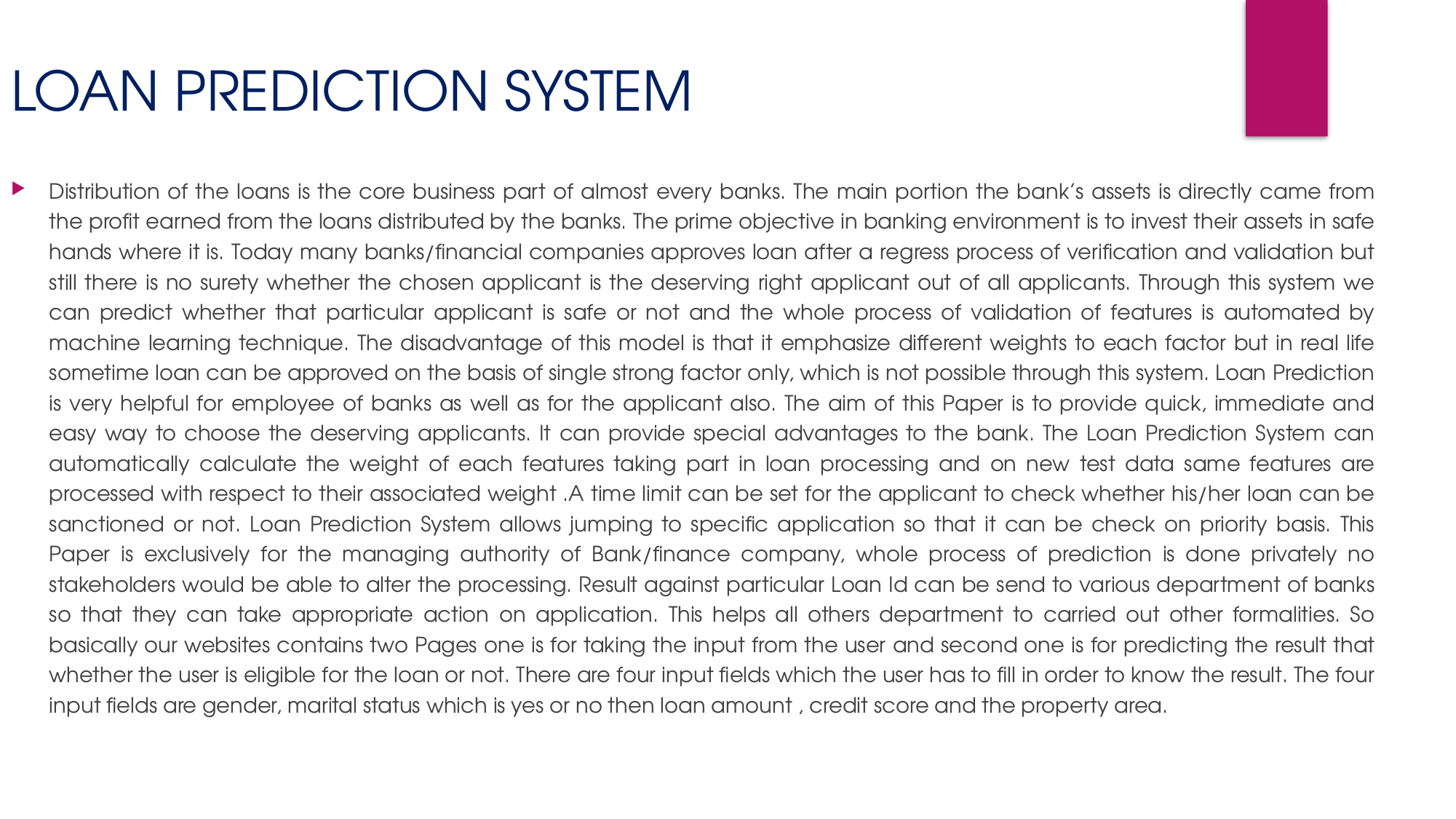

LOAN PREDICTION SYSTEM
Distribution of the loans is the core business part of almost every banks. The main portion the bank’s assets is directly came from the profit earned from the loans distributed by the banks. The prime objective in banking environment is to invest their assets in safe hands where it is. Today many banks/financial companies approves loan after a regress process of verification and validation but still there is no surety whether the chosen applicant is the deserving right applicant out of all applicants. Through this system we can predict whether that particular applicant is safe or not and the whole process of validation of features is automated by machine learning technique. The disadvantage of this model is that it emphasize different weights to each factor but in real life sometime loan can be approved on the basis of single strong factor only, which is not possible through this system. Loan Prediction is very helpful for employee of banks as well as for the applicant also. The aim of this Paper is to provide quick, immediate and easy way to choose the deserving applicants. It can provide special advantages to the bank. The Loan Prediction System can automatically calculate the weight of each features taking part in loan processing and on new test data same features are processed with respect to their associated weight .A time limit can be set for the applicant to check whether his/her loan can be sanctioned or not. Loan Prediction System allows jumping to specific application so that it can be check on priority basis. This Paper is exclusively for the managing authority of Bank/finance company, whole process of prediction is done privately no stakeholders would be able to alter the processing. Result against particular Loan Id can be send to various department of banks so that they can take appropriate action on application. This helps all others department to carried out other formalities. So basically our websites contains two Pages one is for taking the input from the user and second one is for predicting the result that whether the user is eligible for the loan or not. There are four input fields which the user has to fill in order to know the result. The four input fields are gender, marital status which is yes or no then loan amount , credit score and the property area.